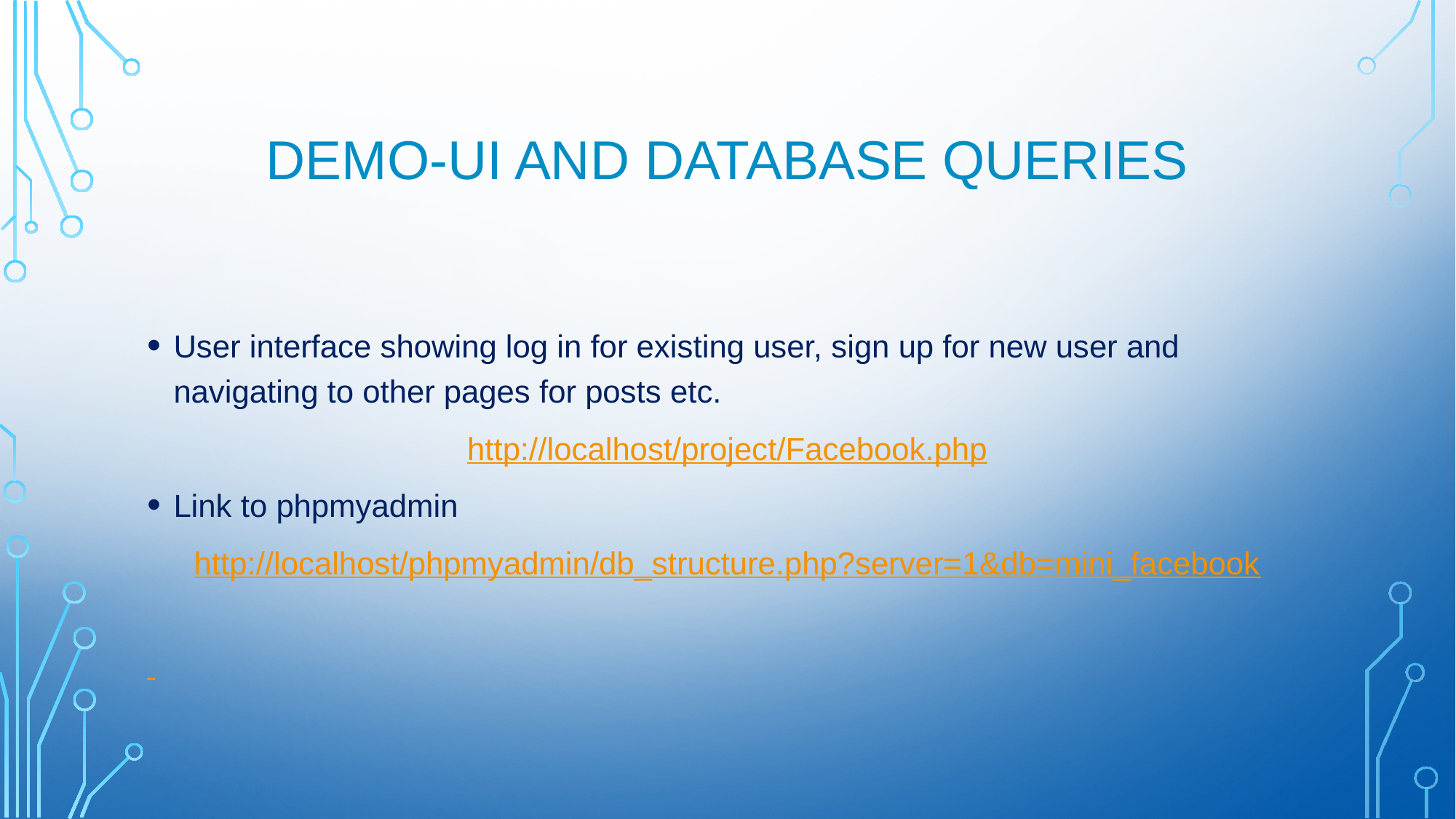

# DEMO-UI AND DATABASE QUERIES

User interface showing log in for existing user, sign up for new user and navigating to other pages for posts etc.
http://localhost/project/Facebook.php
Link to phpmyadmin
http://localhost/phpmyadmin/db_structure.php?server=1&db=mini_facebook